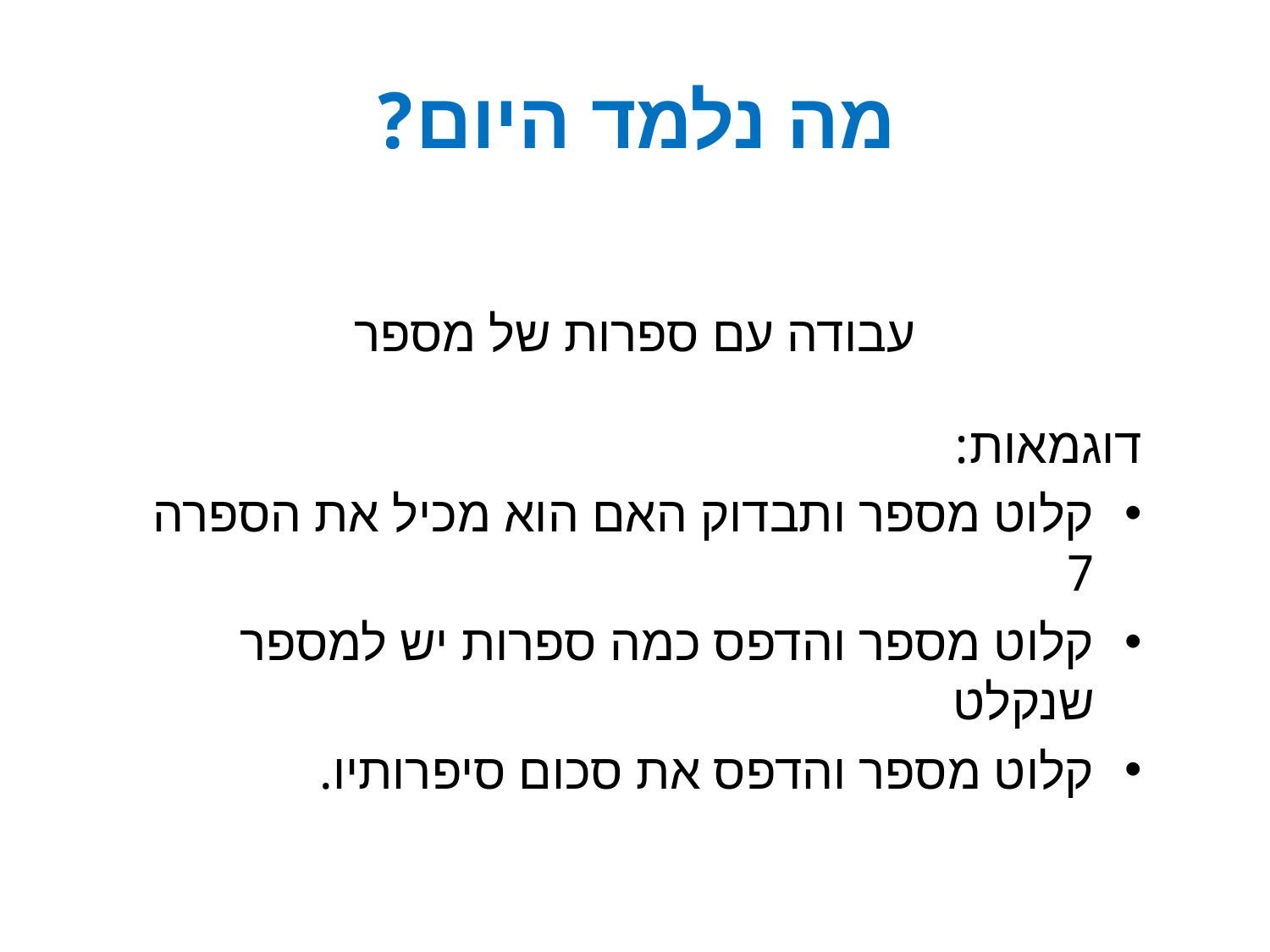

# מה נלמד היום?
עבודה עם ספרות של מספר
דוגמאות:
קלוט מספר ותבדוק האם הוא מכיל את הספרה 7
קלוט מספר והדפס כמה ספרות יש למספר שנקלט
קלוט מספר והדפס את סכום סיפרותיו.